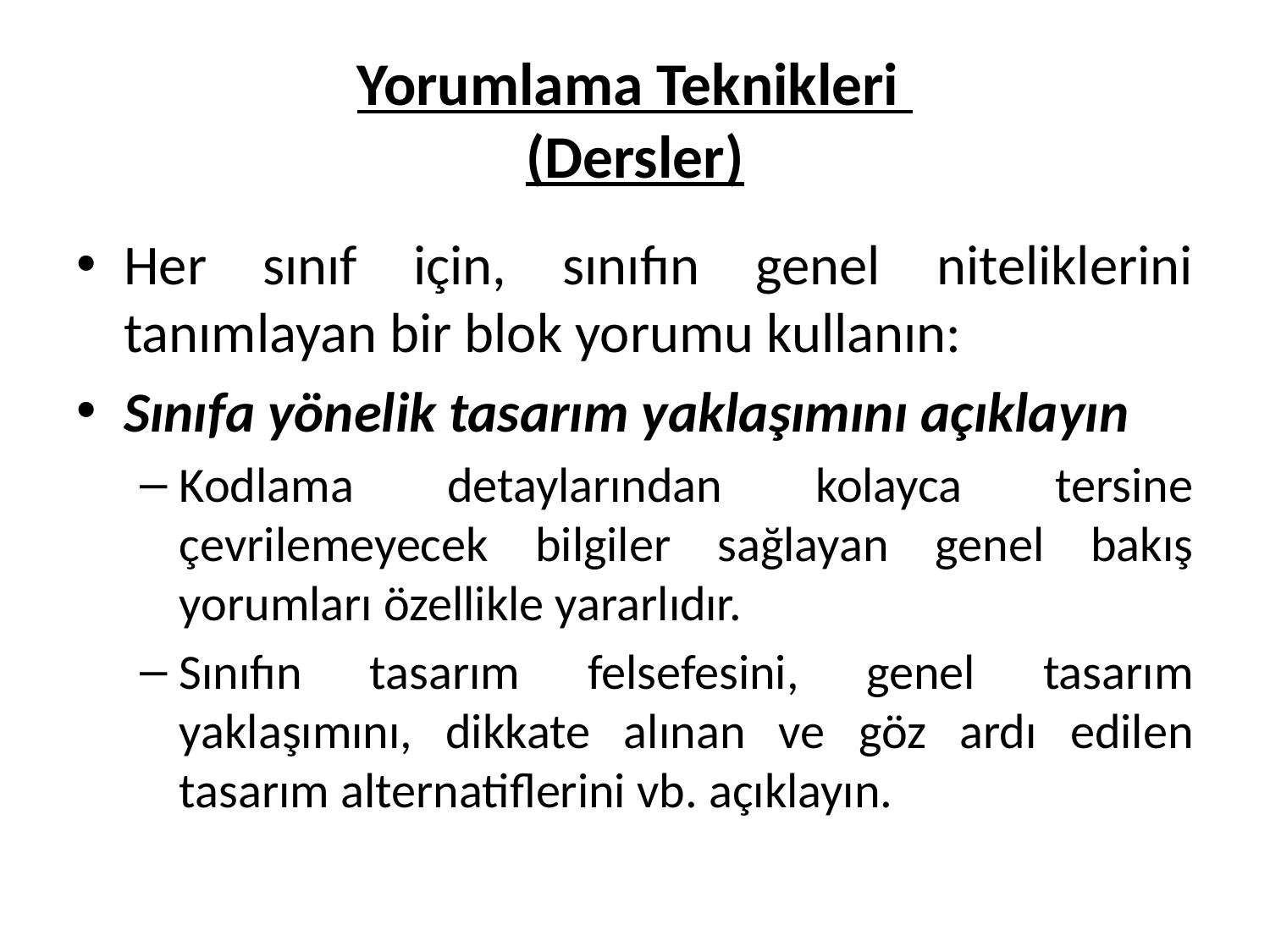

# Yorumlama Teknikleri (Dersler)
Her sınıf için, sınıfın genel niteliklerini tanımlayan bir blok yorumu kullanın:
Sınıfa yönelik tasarım yaklaşımını açıklayın
Kodlama detaylarından kolayca tersine çevrilemeyecek bilgiler sağlayan genel bakış yorumları özellikle yararlıdır.
Sınıfın tasarım felsefesini, genel tasarım yaklaşımını, dikkate alınan ve göz ardı edilen tasarım alternatiflerini vb. açıklayın.